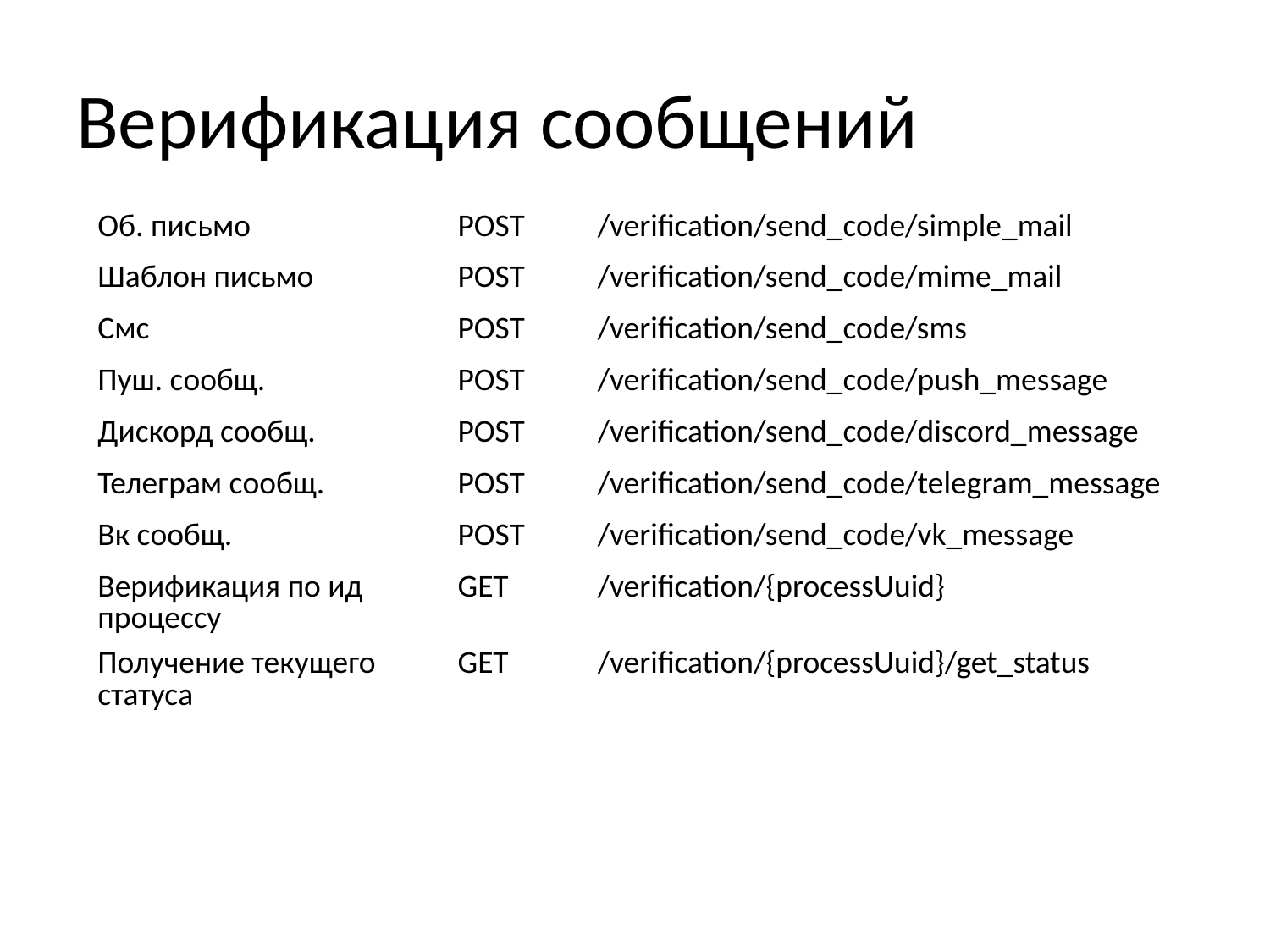

# Верификация сообщений
| Об. письмо | POST | /verification/send\_code/simple\_mail |
| --- | --- | --- |
| Шаблон письмо | POST | /verification/send\_code/mime\_mail |
| Смс | POST | /verification/send\_code/sms |
| Пуш. сообщ. | POST | /verification/send\_code/push\_message |
| Дискорд сообщ. | POST | /verification/send\_code/discord\_message |
| Телеграм сообщ. | POST | /verification/send\_code/telegram\_message |
| Вк сообщ. | POST | /verification/send\_code/vk\_message |
| Верификация по ид процессу | GET | /verification/{processUuid} |
| Получение текущего статуса | GET | /verification/{processUuid}/get\_status |